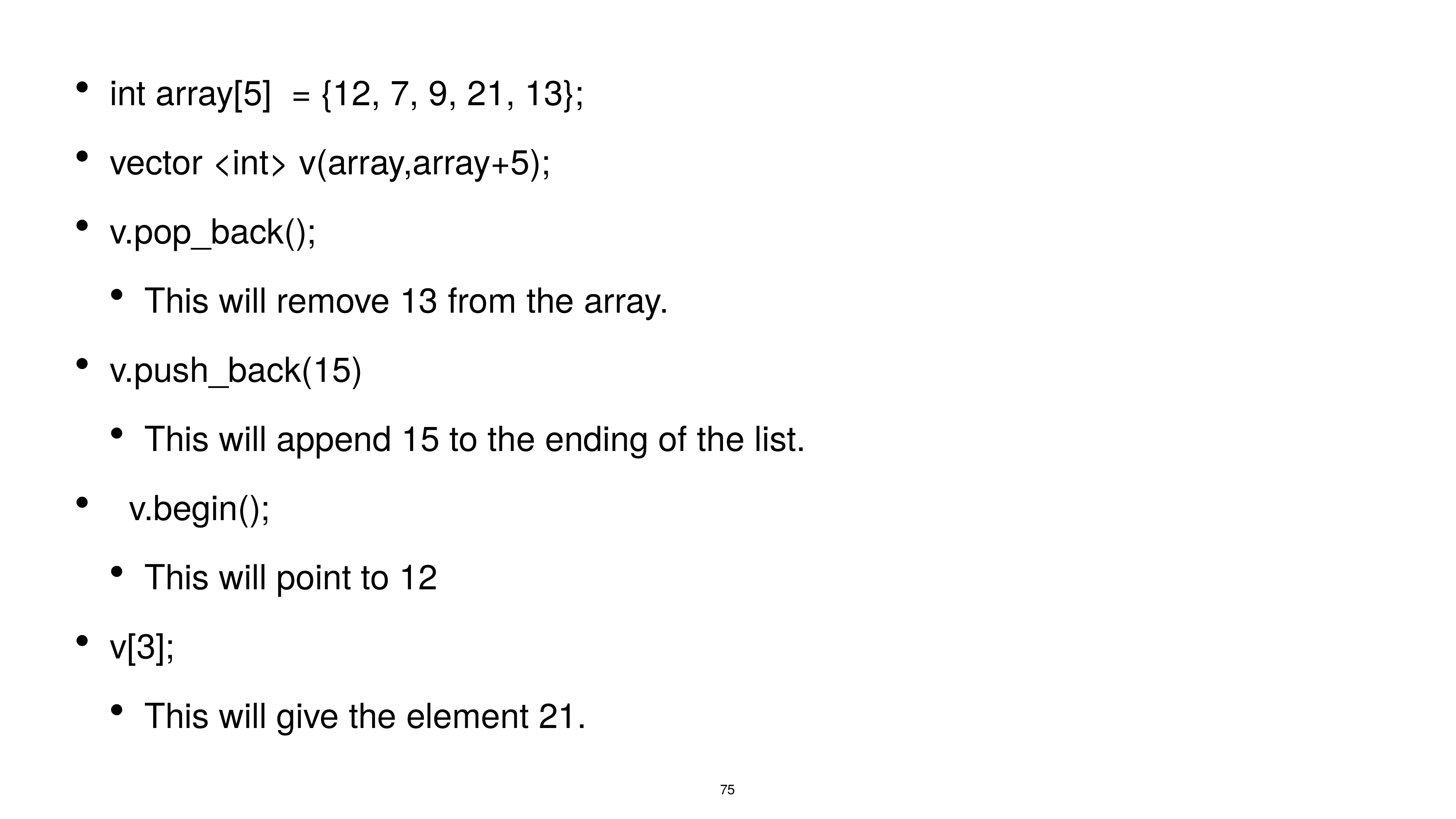

int array[5]  = {12, 7, 9, 21, 13};
vector <int> v(array,array+5);
v.pop_back();
This will remove 13 from the array.
v.push_back(15)
This will append 15 to the ending of the list.
  v.begin();
This will point to 12
v[3];
This will give the element 21.
75